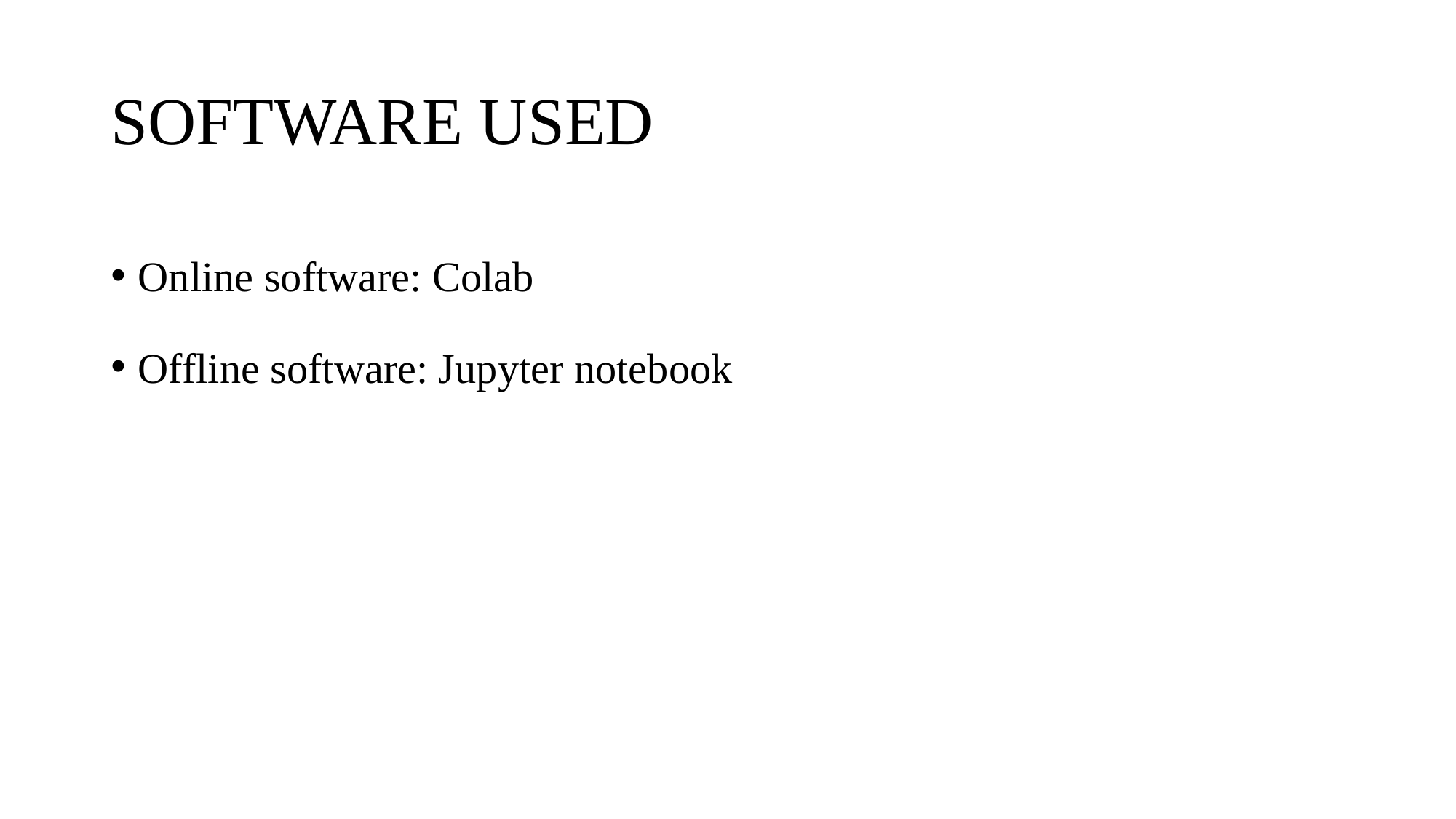

# SOFTWARE USED
Online software: Colab
Offline software: Jupyter notebook